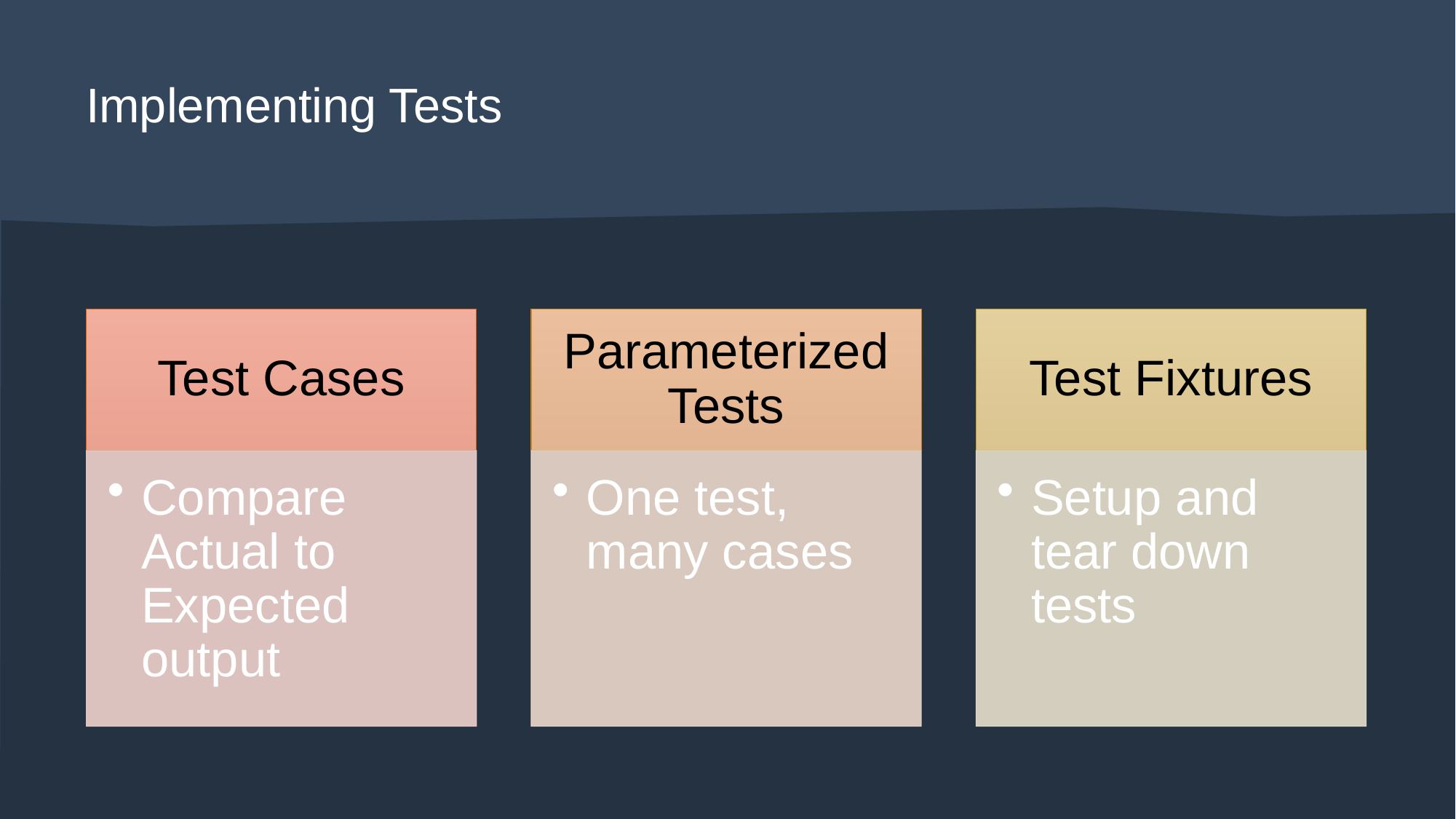

# Implementing Tests

Test Cases
Compare Actual to Expected output
Parameterized Tests
One test, many cases
Test Fixtures
Setup and tear down tests